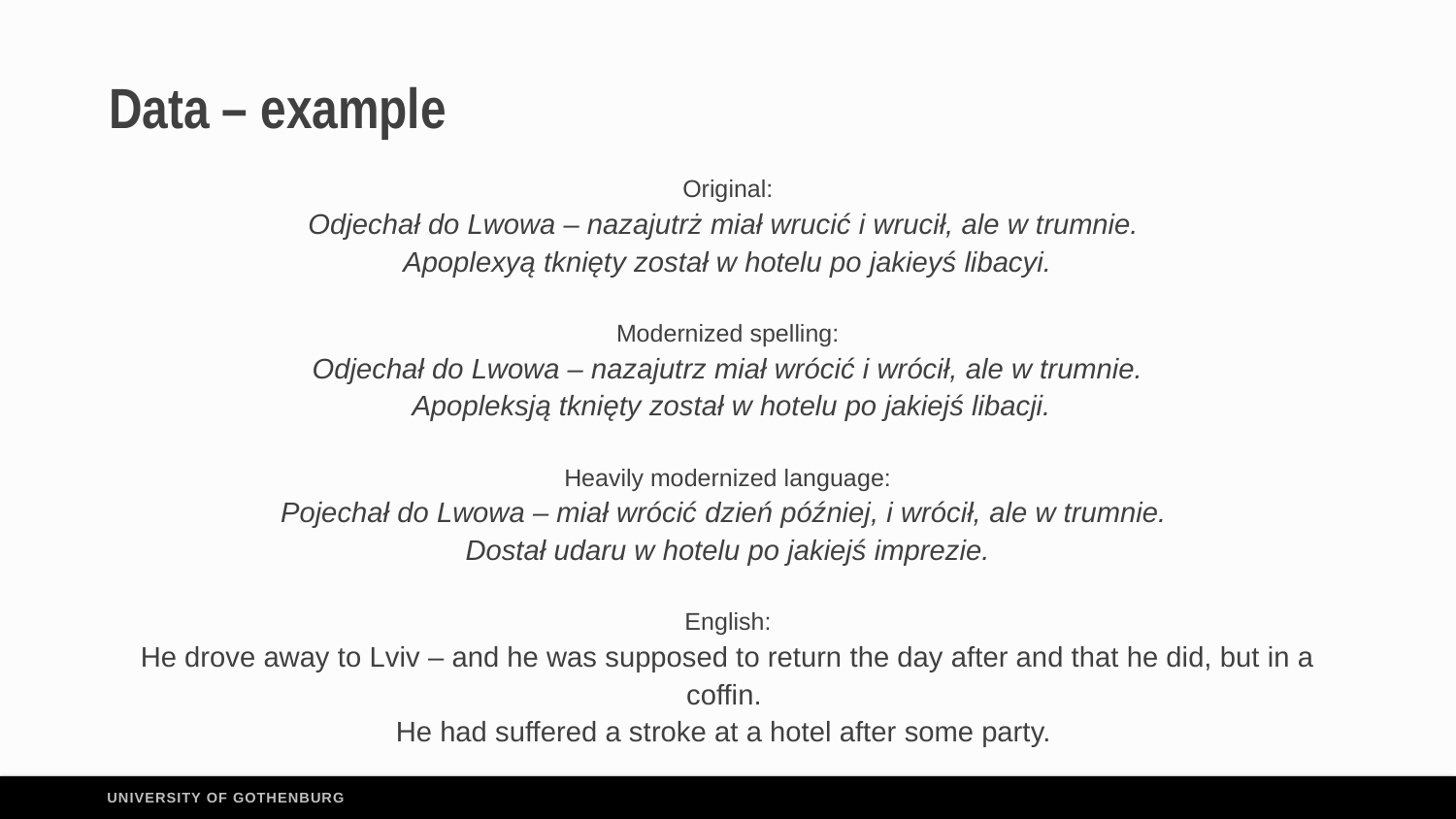

# Data – example
Original:
Odjechał do Lwowa – nazajutrż miał wrucić i wrucił, ale w trumnie.
Apoplexyą tknięty został w hotelu po jakieyś libacyi.

Modernized spelling:
Odjechał do Lwowa – nazajutrz miał wrócić i wrócił, ale w trumnie.
 Apopleksją tknięty został w hotelu po jakiejś libacji.

Heavily modernized language:
Pojechał do Lwowa – miał wrócić dzień później, i wrócił, ale w trumnie.
Dostał udaru w hotelu po jakiejś imprezie.

English:
He drove away to Lviv – and he was supposed to return the day after and that he did, but in a coffin.
He had suffered a stroke at a hotel after some party.